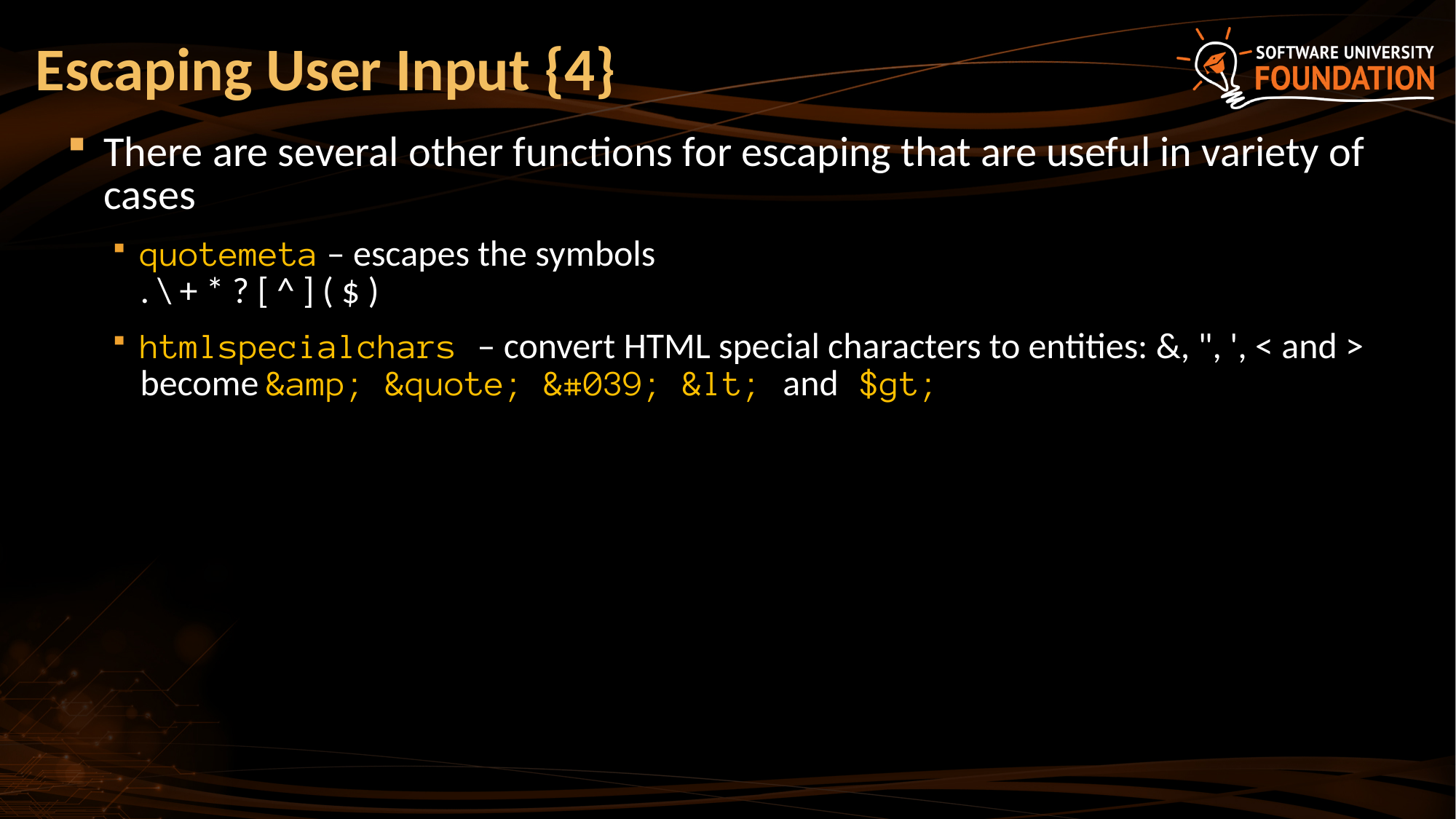

# Escaping User Input {4}
There are several other functions for escaping that are useful in variety of cases
quotemeta – escapes the symbols
. \ + * ? [ ^ ] ( $ )
htmlspecialchars – convert HTML special characters to entities: &, ", ', < and > become &amp; &quote; &#039; &lt; and $gt;